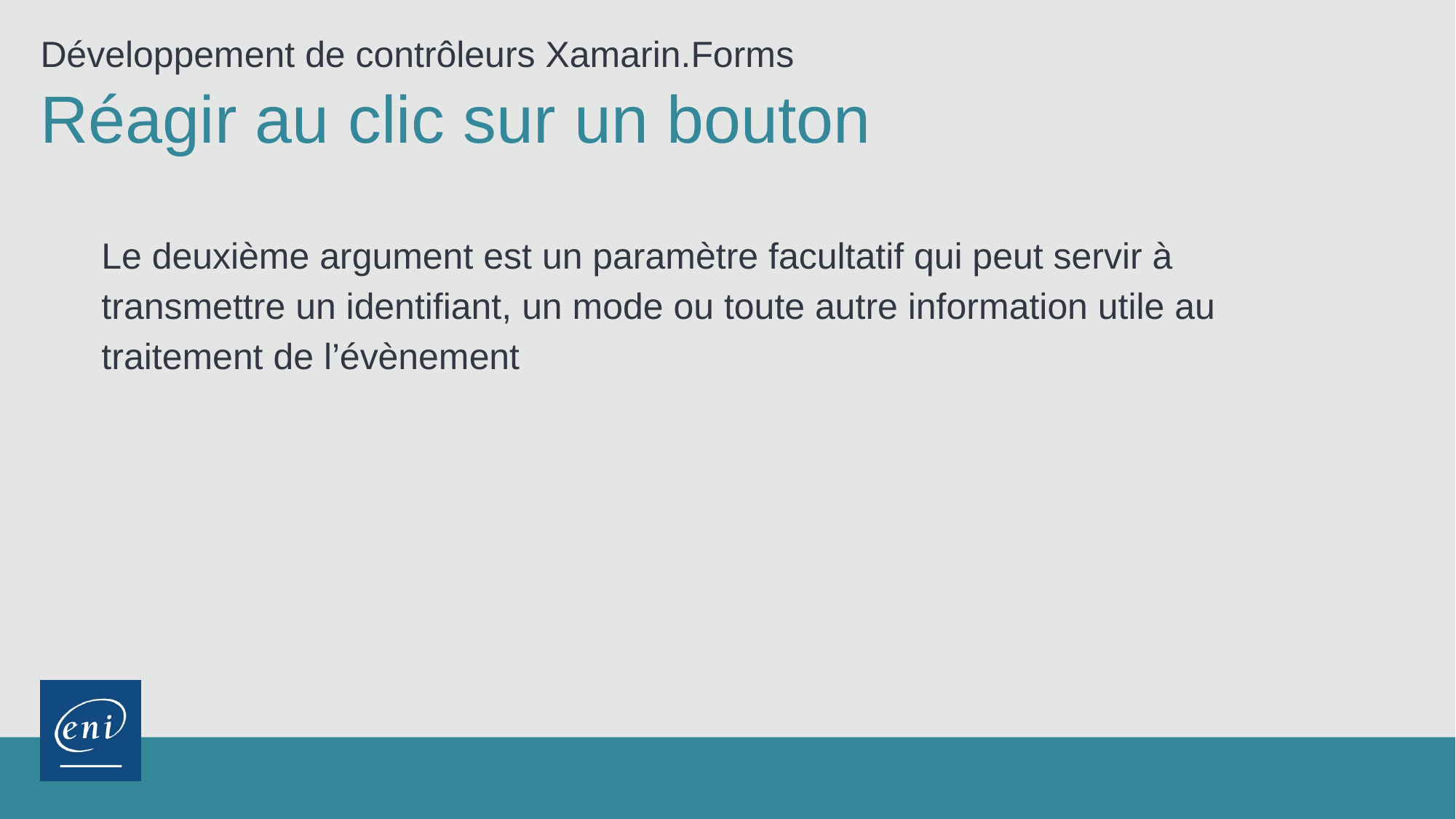

Développement de contrôleurs Xamarin.Forms
Réagir au clic sur un bouton
Le deuxième argument est un paramètre facultatif qui peut servir à transmettre un identifiant, un mode ou toute autre information utile au traitement de l’évènement